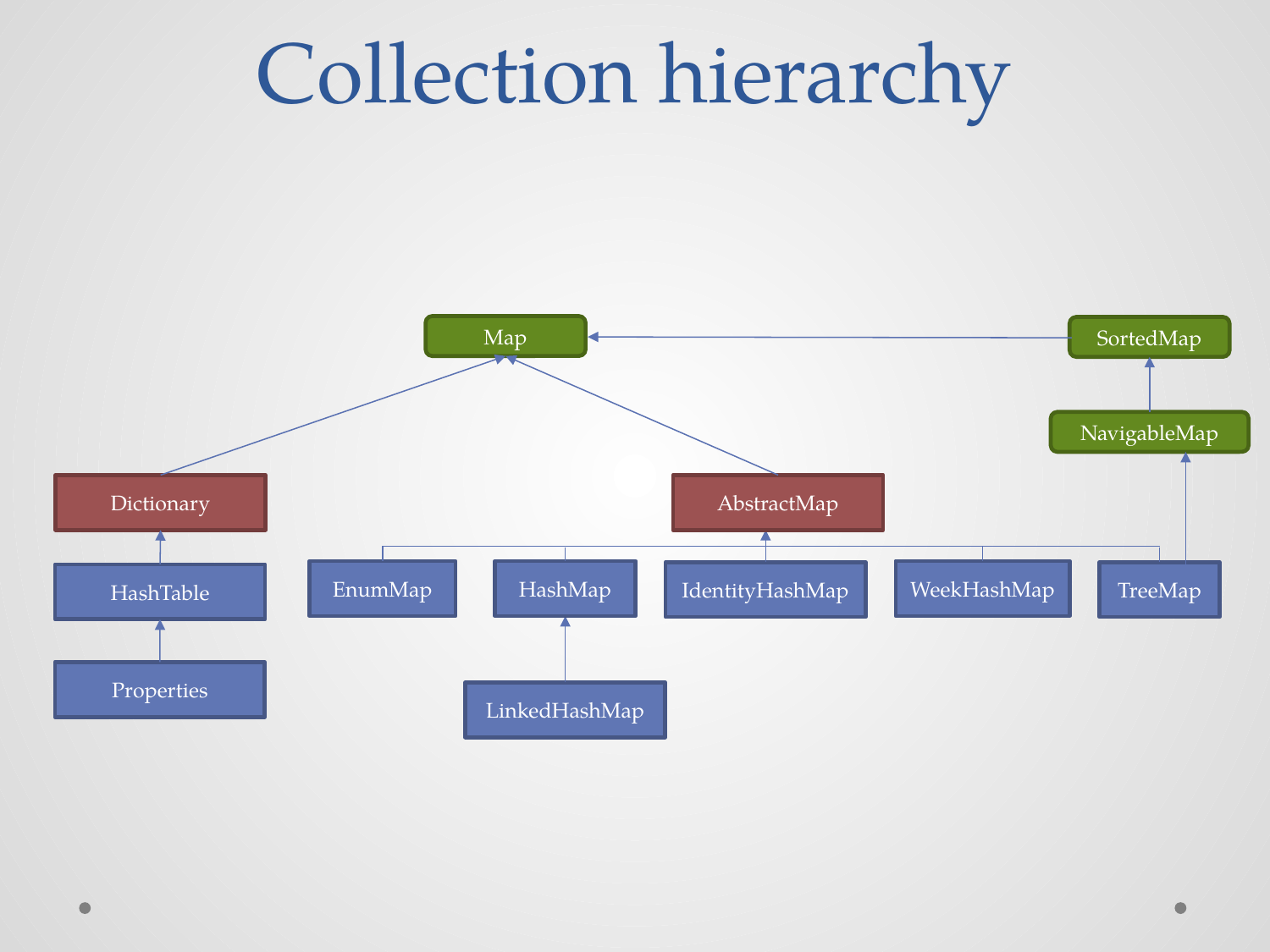

# Collection hierarchy
Map
SortedMap
NavigableMap
Dictionary
AbstractMap
HashTable
Properties
EnumMap
HashMap
WeekHashMap
IdentityHashMap
TreeMap
LinkedHashMap